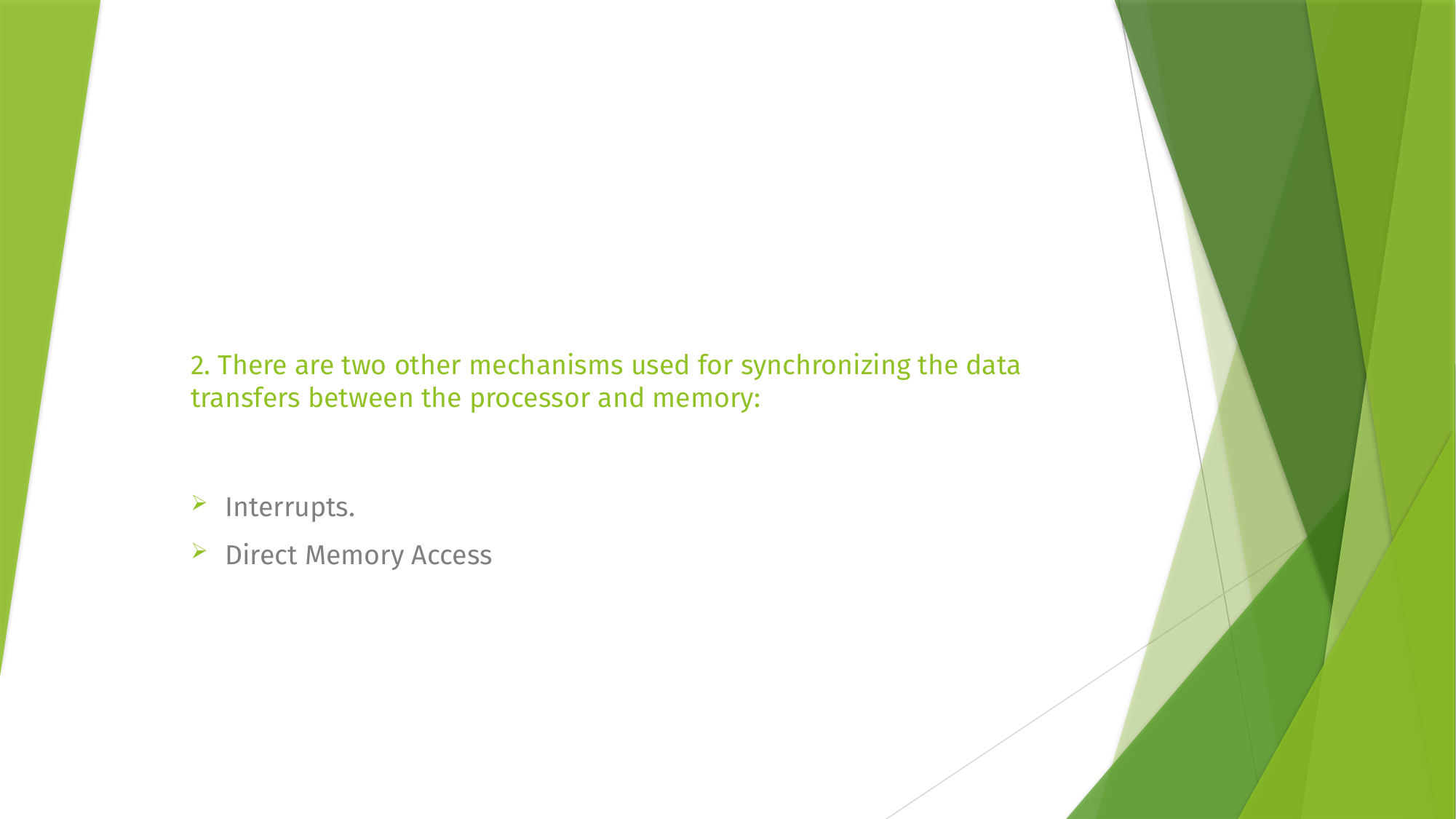

# 2. There are two other mechanisms used for synchronizing the data transfers between the processor and memory:
Interrupts.
Direct Memory Access